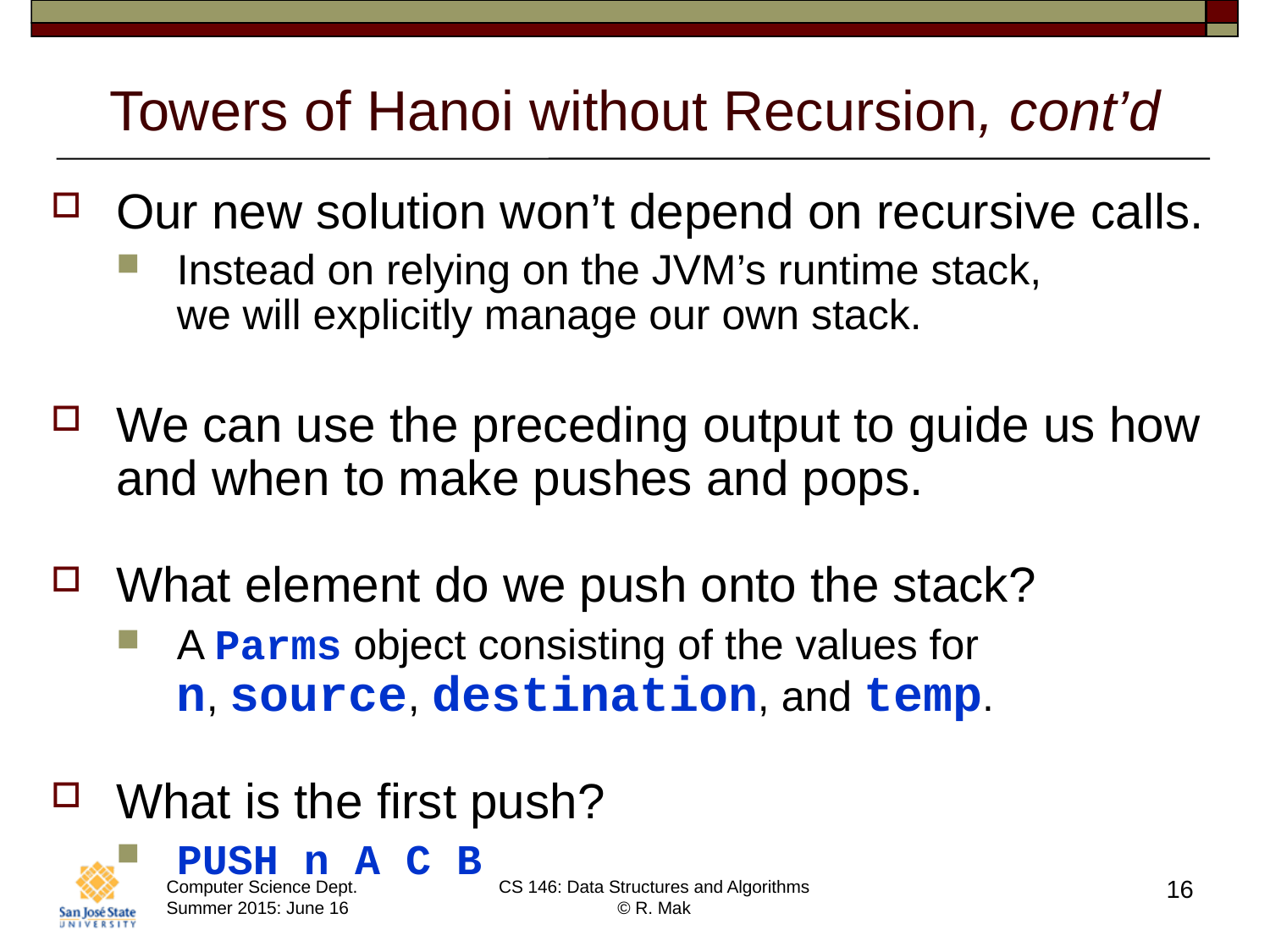

# Towers of Hanoi without Recursion, cont’d
Our new solution won’t depend on recursive calls.
Instead on relying on the JVM’s runtime stack,
we will explicitly manage our own stack.

We can use the preceding output to guide us how and when to make pushes and pops.

What element do we push onto the stack?
A Parms object consisting of the values for
n, source, destination, and temp.

What is the first push?
PUSH n A C B

16